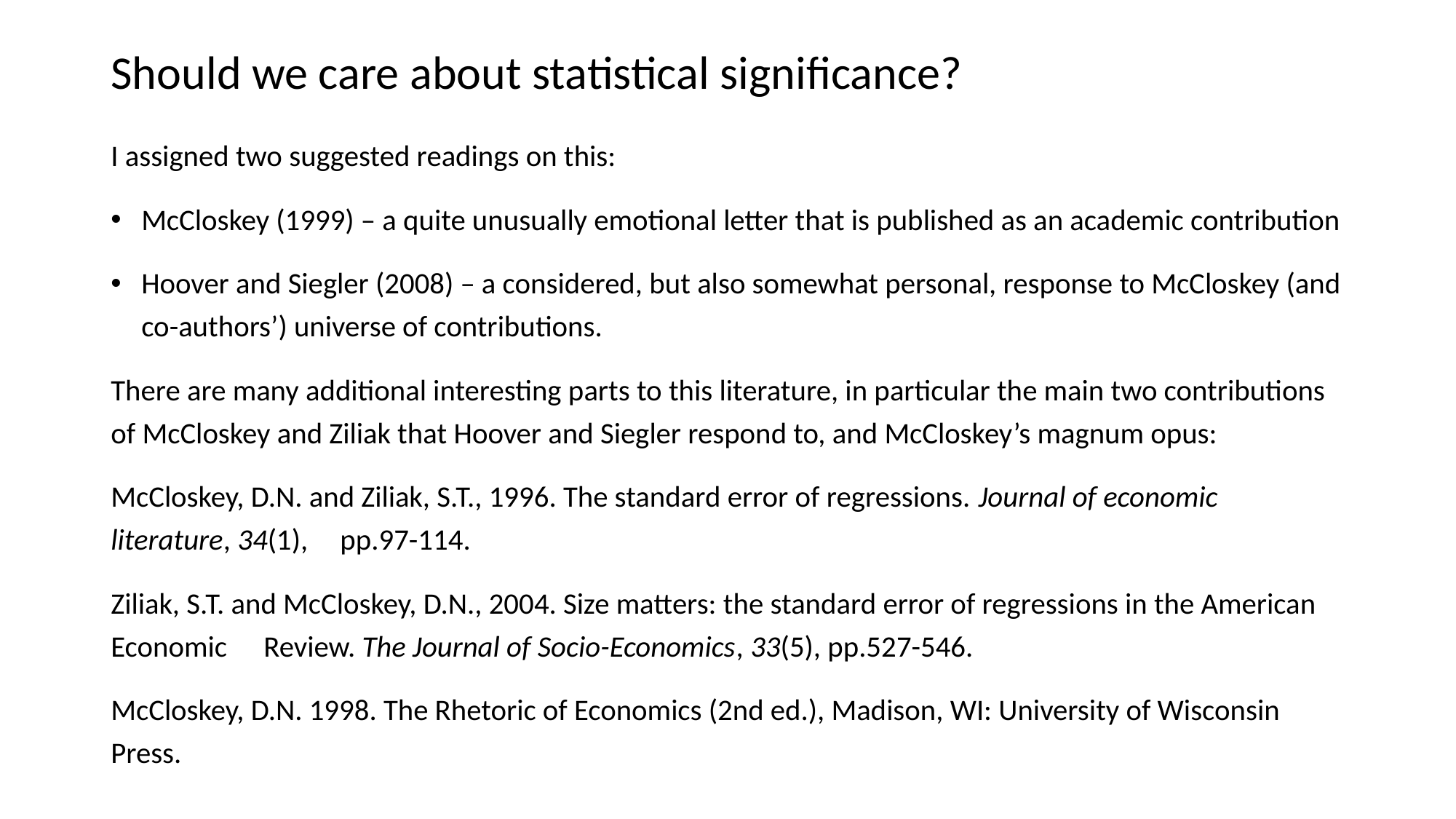

# Should we care about statistical significance?
I assigned two suggested readings on this:
McCloskey (1999) – a quite unusually emotional letter that is published as an academic contribution
Hoover and Siegler (2008) – a considered, but also somewhat personal, response to McCloskey (and co-authors’) universe of contributions.
There are many additional interesting parts to this literature, in particular the main two contributions of McCloskey and Ziliak that Hoover and Siegler respond to, and McCloskey’s magnum opus:
McCloskey, D.N. and Ziliak, S.T., 1996. The standard error of regressions. Journal of economic literature, 34(1), 	pp.97-114.
Ziliak, S.T. and McCloskey, D.N., 2004. Size matters: the standard error of regressions in the American Economic 	Review. The Journal of Socio-Economics, 33(5), pp.527-546.
McCloskey, D.N. 1998. The Rhetoric of Economics (2nd ed.), Madison, WI: University of Wisconsin Press.